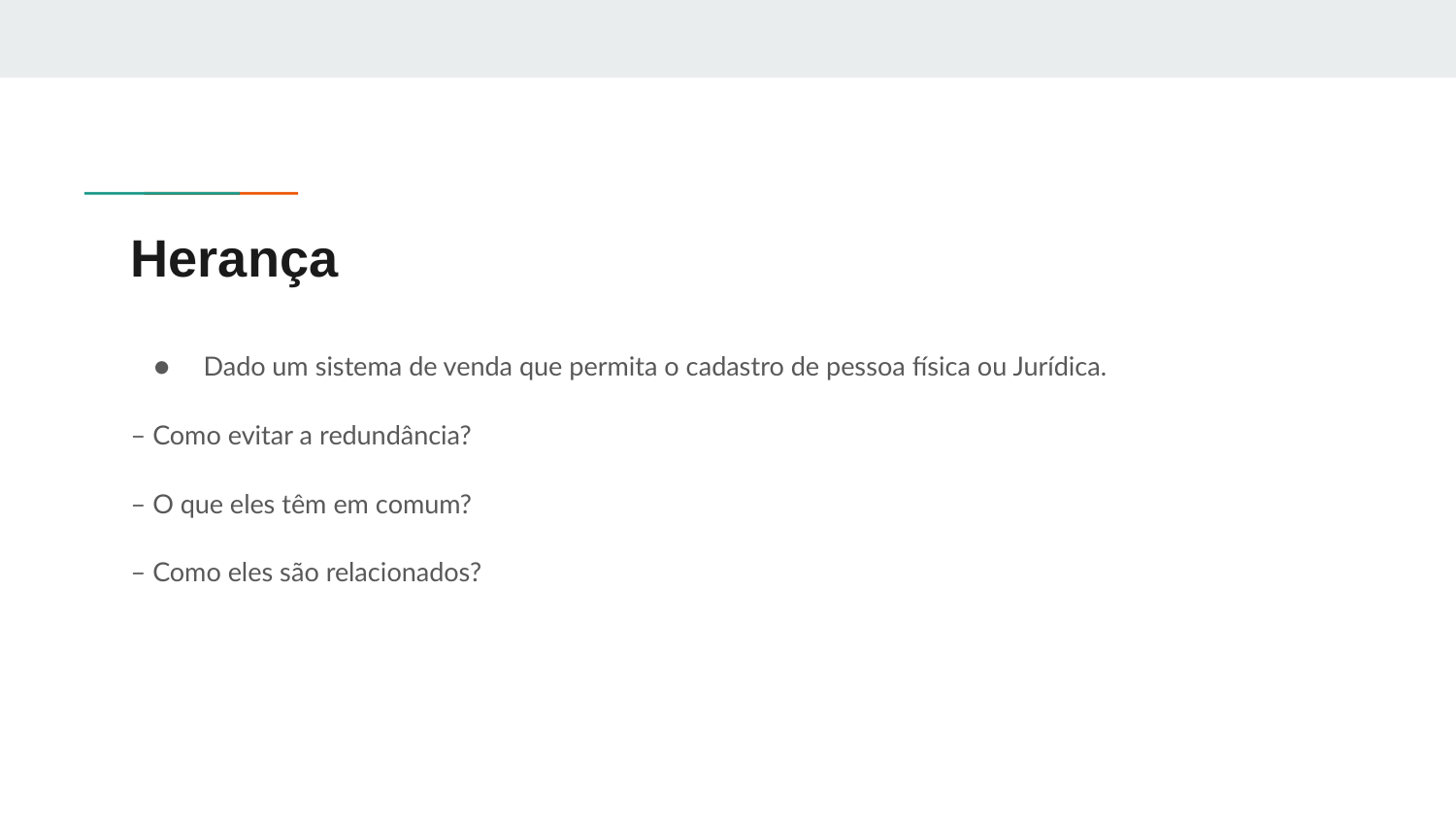

# Herança
Dado um sistema de venda que permita o cadastro de pessoa física ou Jurídica.
– Como evitar a redundância?
– O que eles têm em comum?
– Como eles são relacionados?